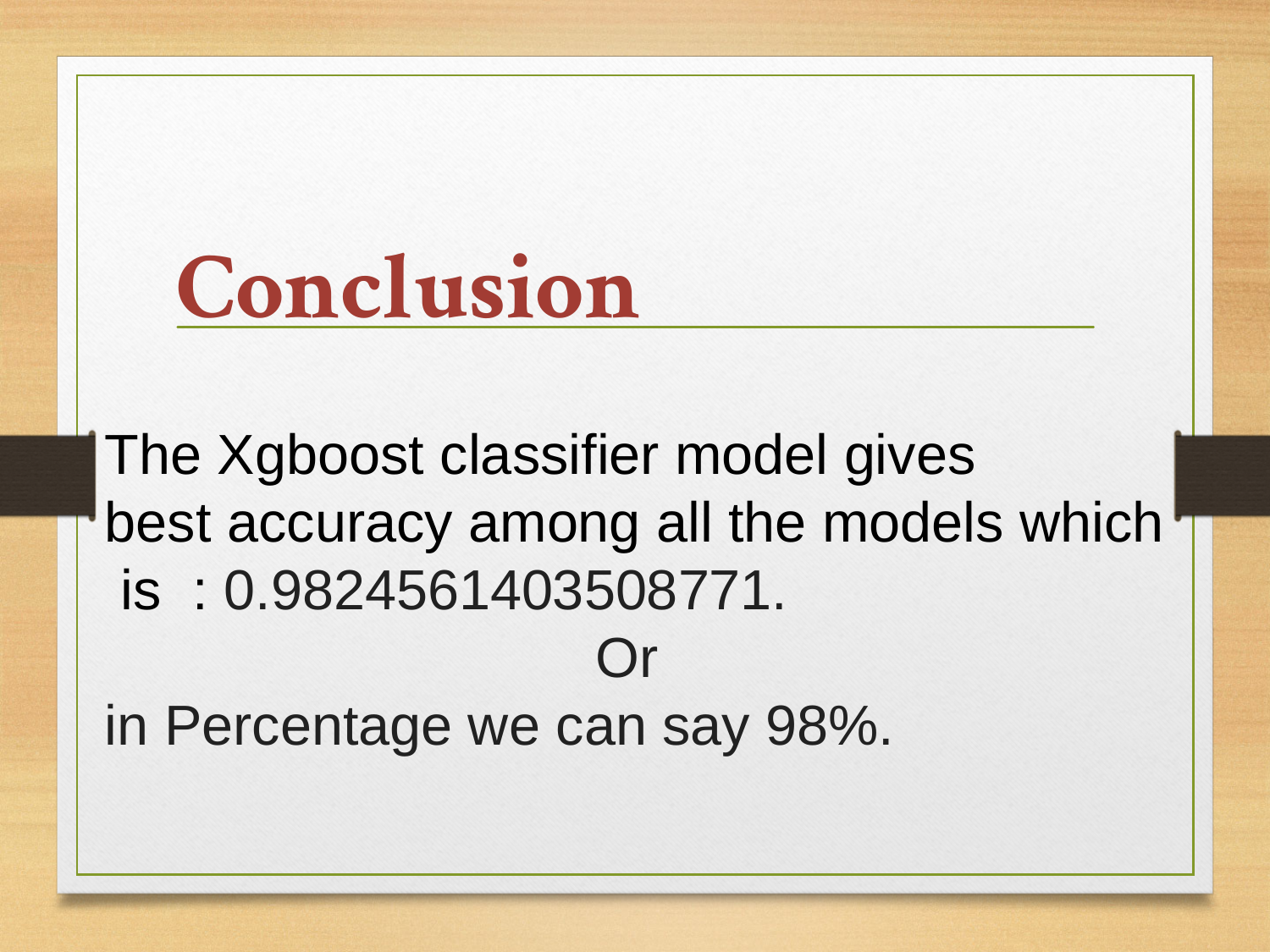

Conclusion
The Xgboost classifier model gives
best accuracy among all the models which
 is  : 0.9824561403508771.
Or
in Percentage we can say 98%.